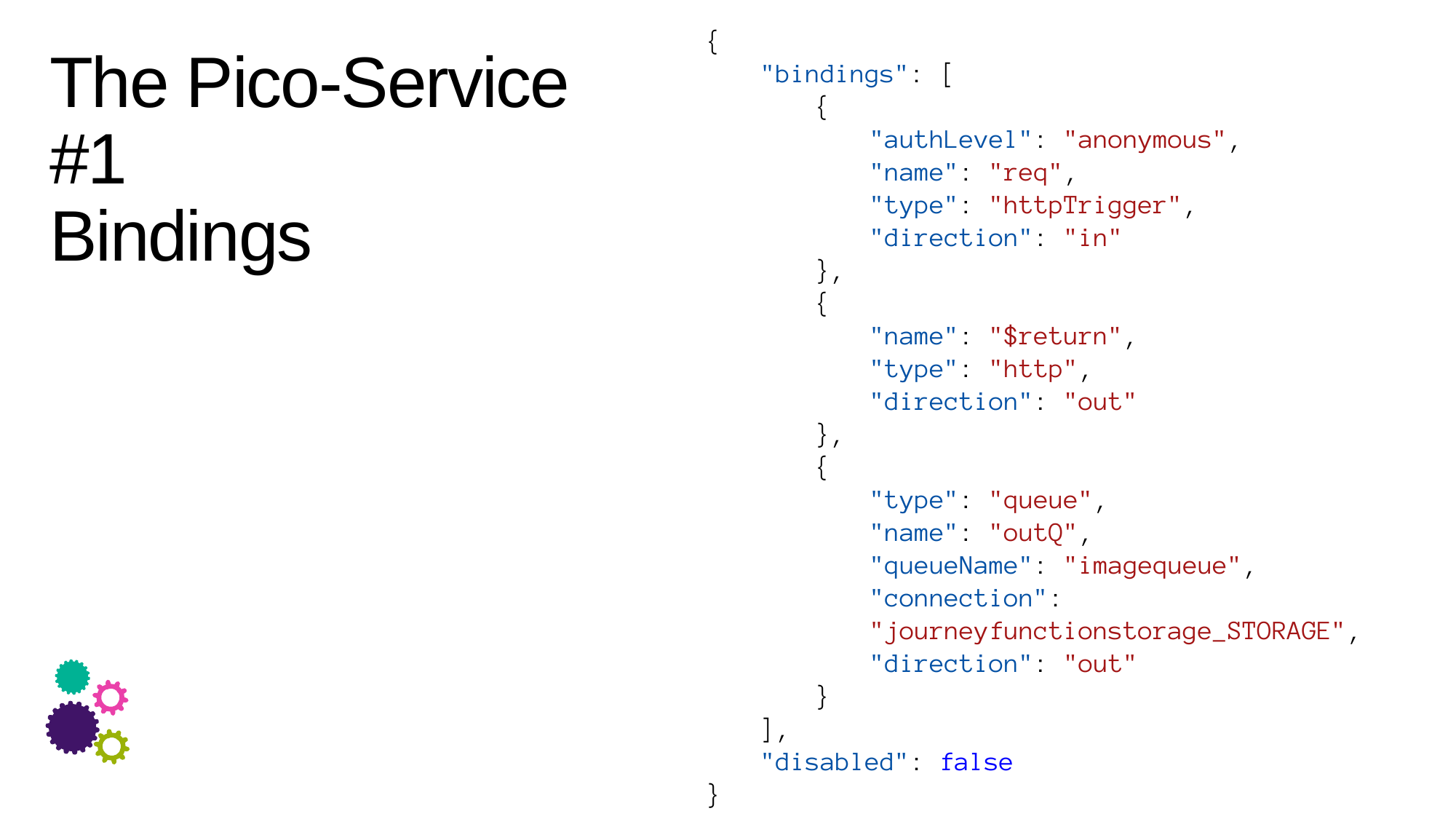

{
"bindings": [
{
"authLevel": "anonymous",
"name": "req",
"type": "httpTrigger",
"direction": "in"
},
{
"name": "$return",
"type": "http",
"direction": "out"
},
{
"type": "queue",
"name": "outQ",
"queueName": "imagequeue",
"connection": "journeyfunctionstorage_STORAGE",
"direction": "out"
}
],
"disabled": false
}
# The Pico-Service #1 Bindings